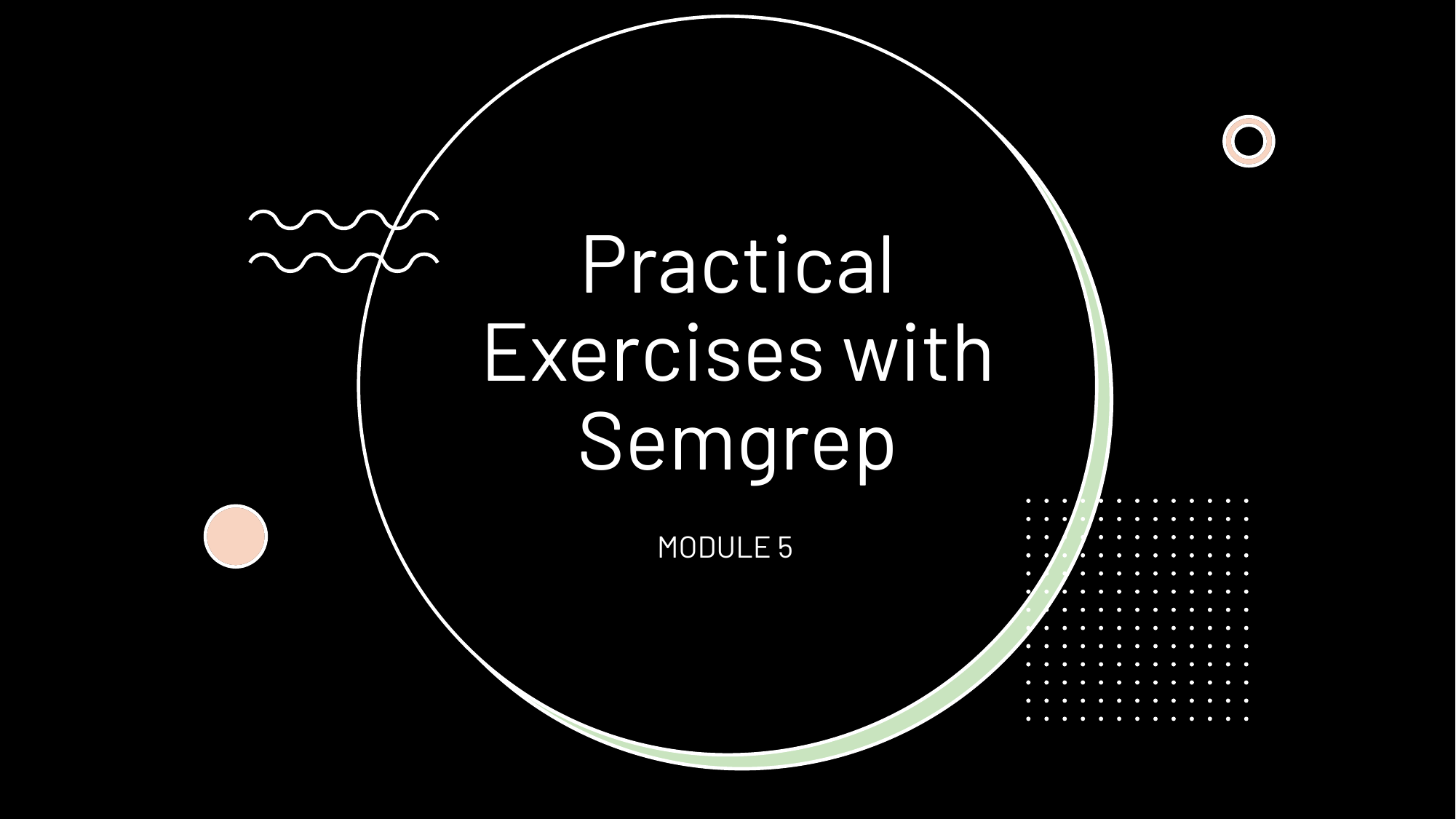

# Practical Exercises with Semgrep

MODULE 5